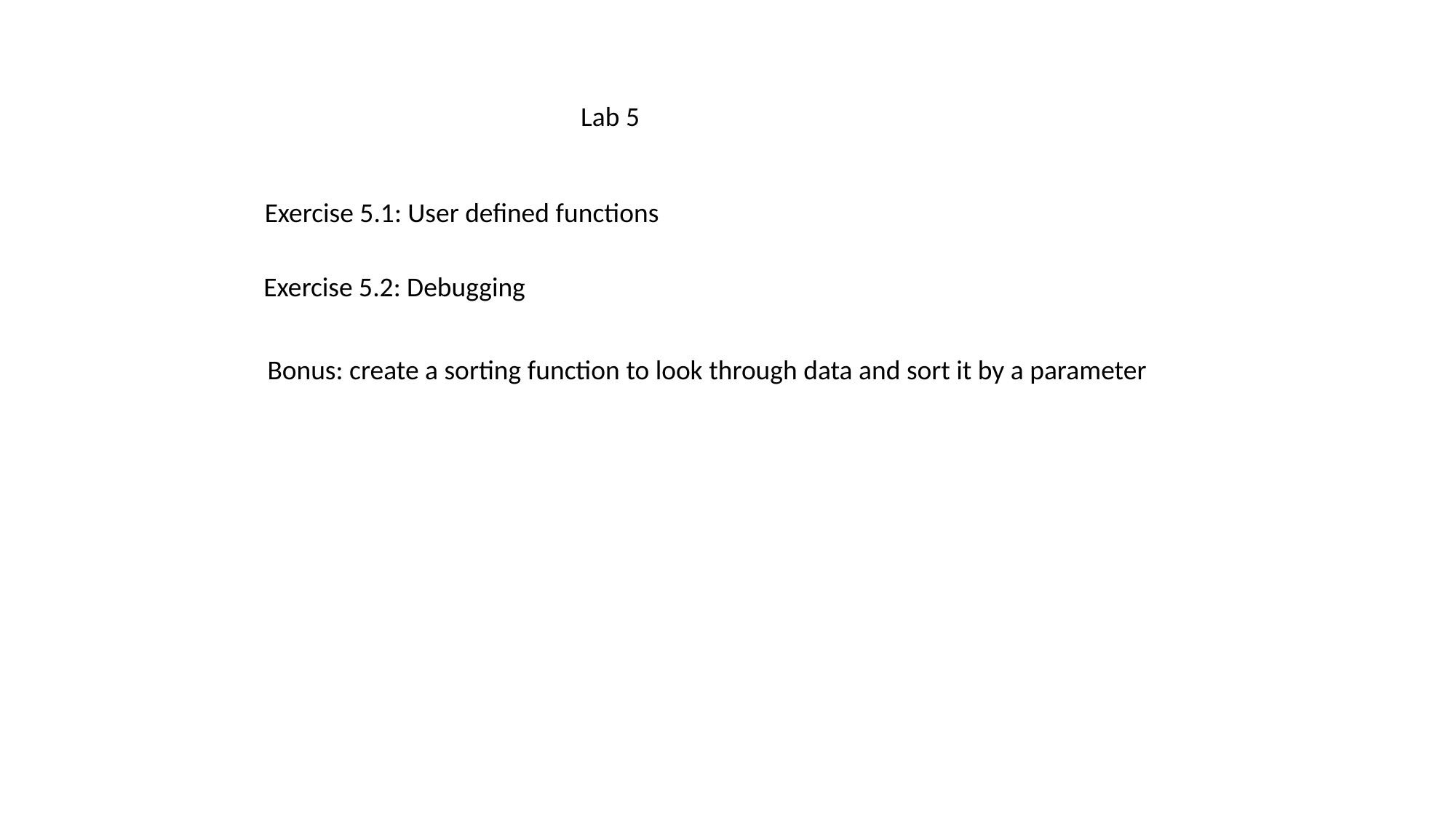

Lab 5
Exercise 5.1: User defined functions
Exercise 5.2: Debugging
Bonus: create a sorting function to look through data and sort it by a parameter